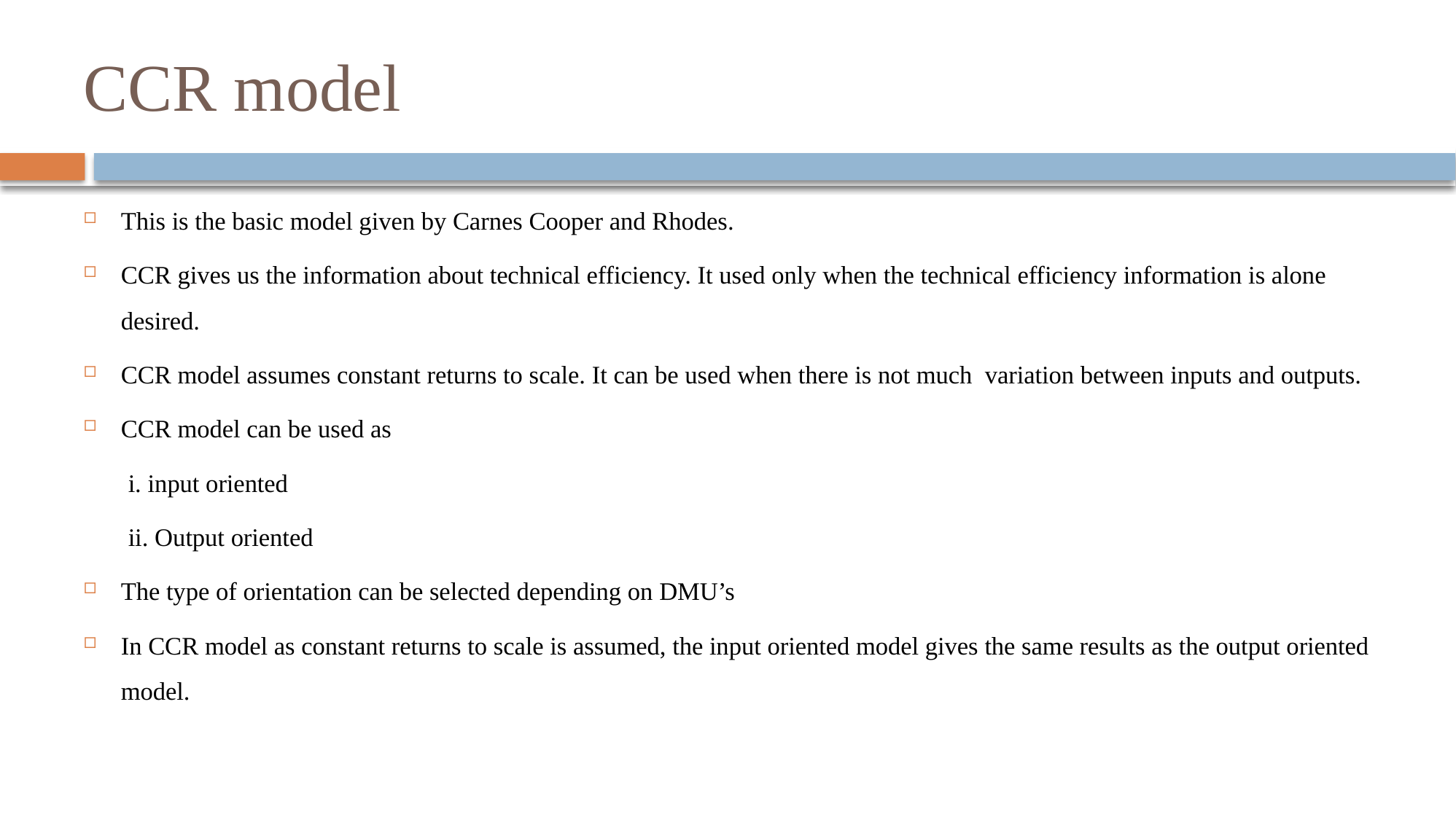

# CCR model

This is the basic model given by Carnes Cooper and Rhodes.
CCR gives us the information about technical efficiency. It used only when the technical efficiency information is alone desired.
CCR model assumes constant returns to scale. It can be used when there is not much  variation between inputs and outputs.
CCR model can be used as
       i. input oriented
       ii. Output oriented
The type of orientation can be selected depending on DMU’s
In CCR model as constant returns to scale is assumed, the input oriented model gives the same results as the output oriented model.